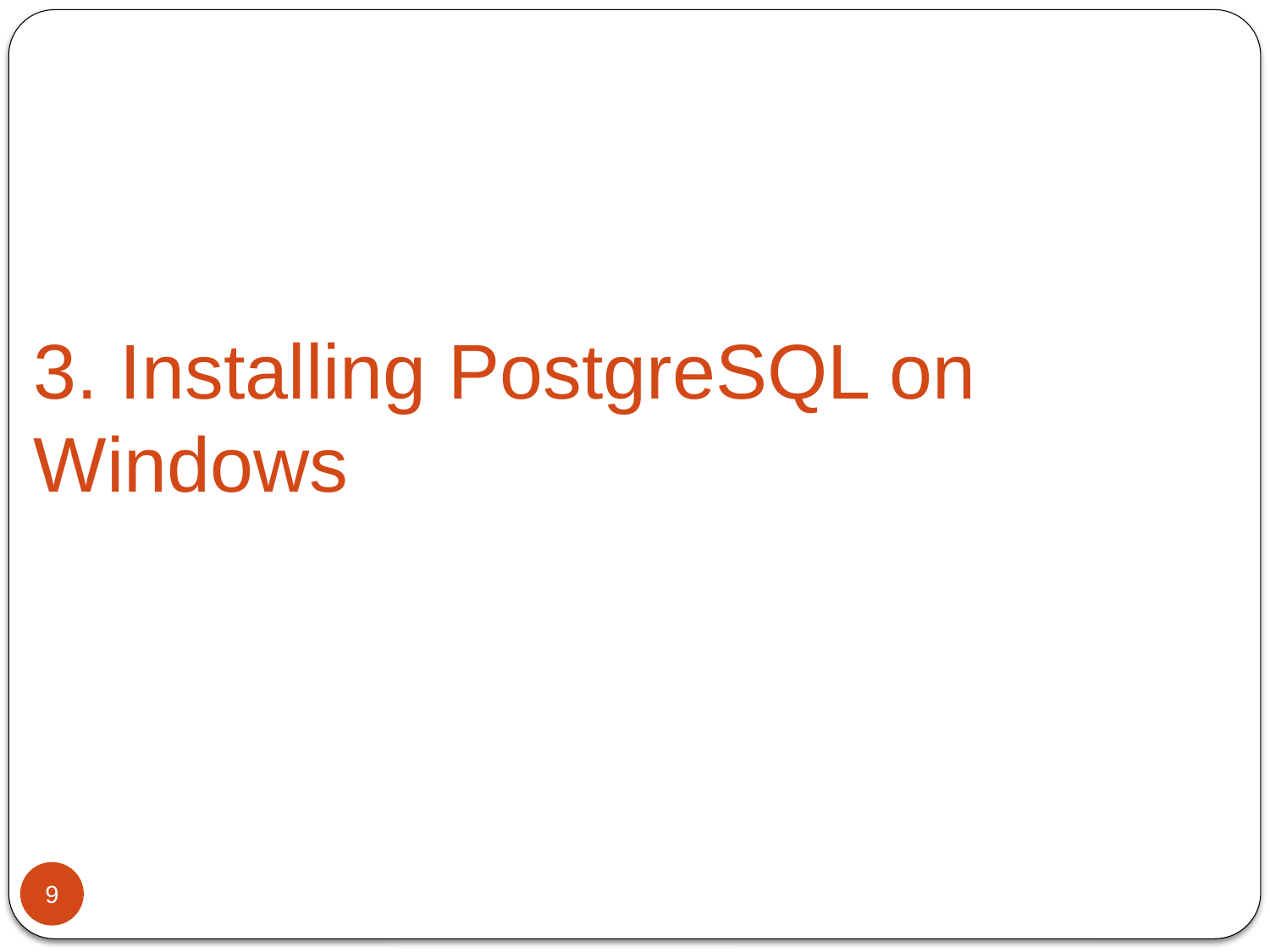

# 3. Installing PostgreSQL on Windows
9